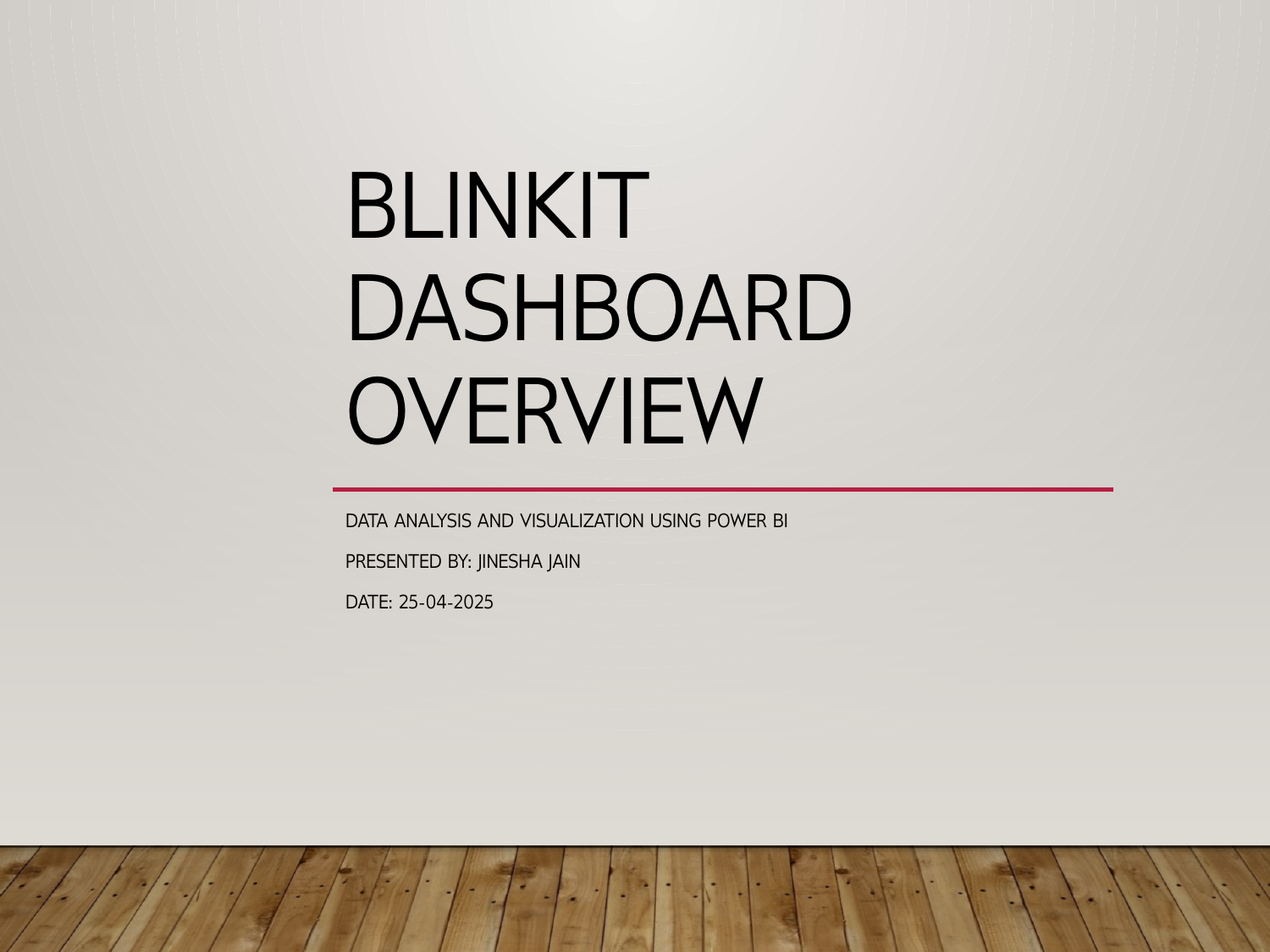

# Blinkit Dashboard Overview
Data Analysis and Visualization using Power BI
Presented by: JINESHA JAIN
Date: 25-04-2025